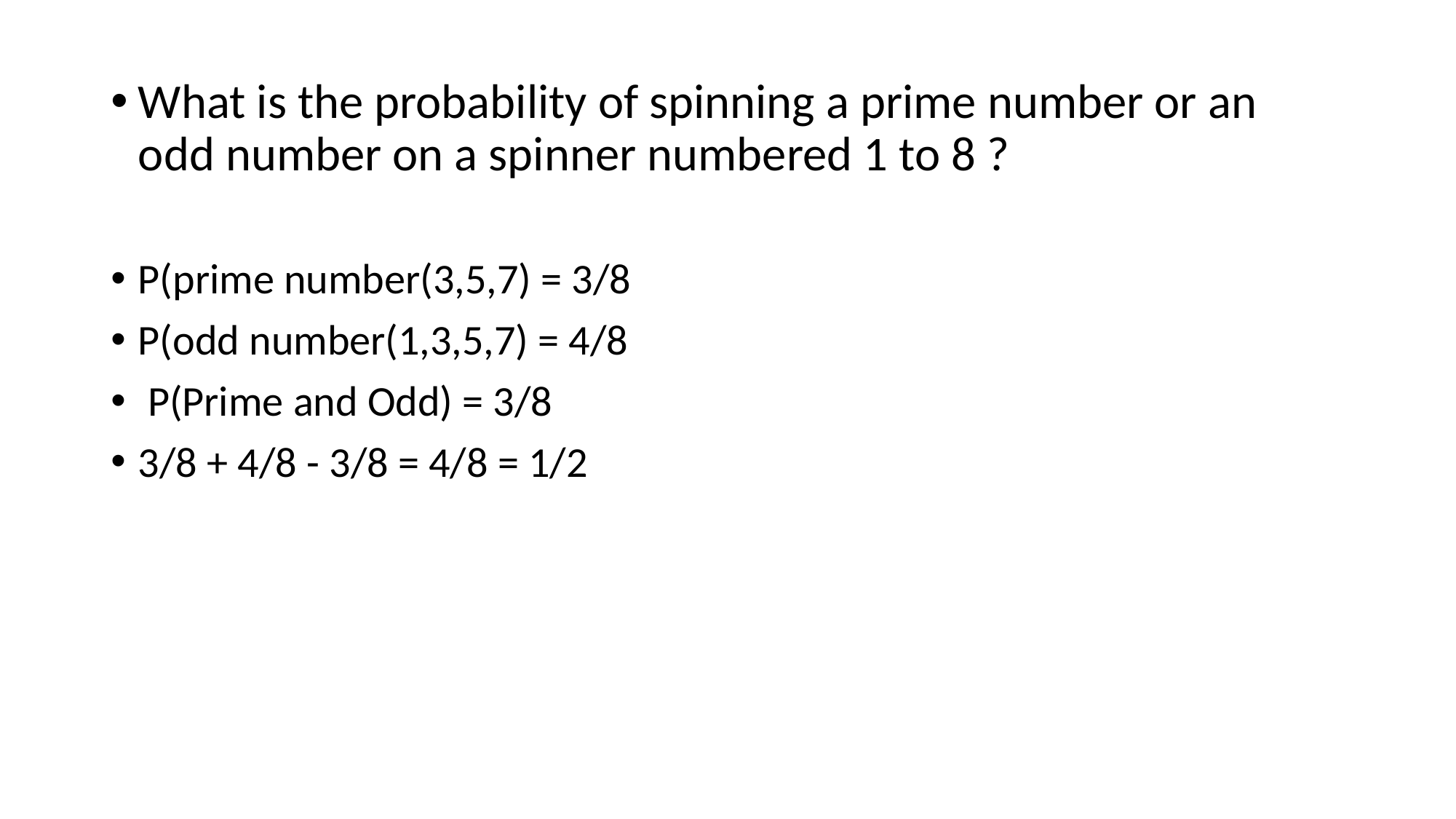

What is the probability of spinning a prime number or an odd number on a spinner numbered 1 to 8 ?

P(prime number(3,5,7) = 3/8
P(odd number(1,3,5,7) = 4/8
 P(Prime and Odd) = 3/8
3/8 + 4/8 - 3/8 = 4/8 = 1/2